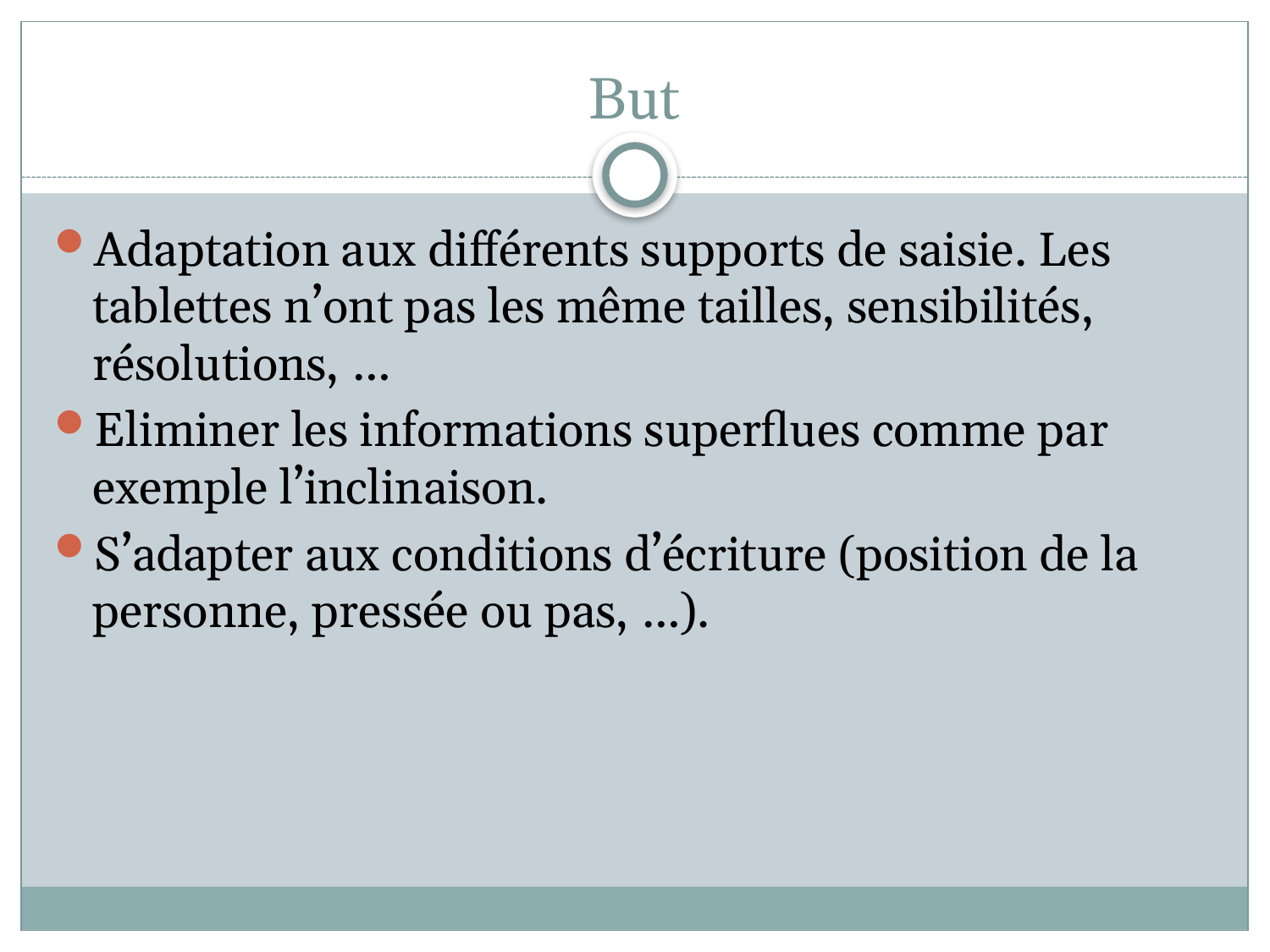

# But
Adaptation aux différents supports de saisie. Les tablettes n’ont pas les même tailles, sensibilités, résolutions, …
Eliminer les informations superflues comme par exemple l’inclinaison.
S’adapter aux conditions d’écriture (position de la personne, pressée ou pas, …).